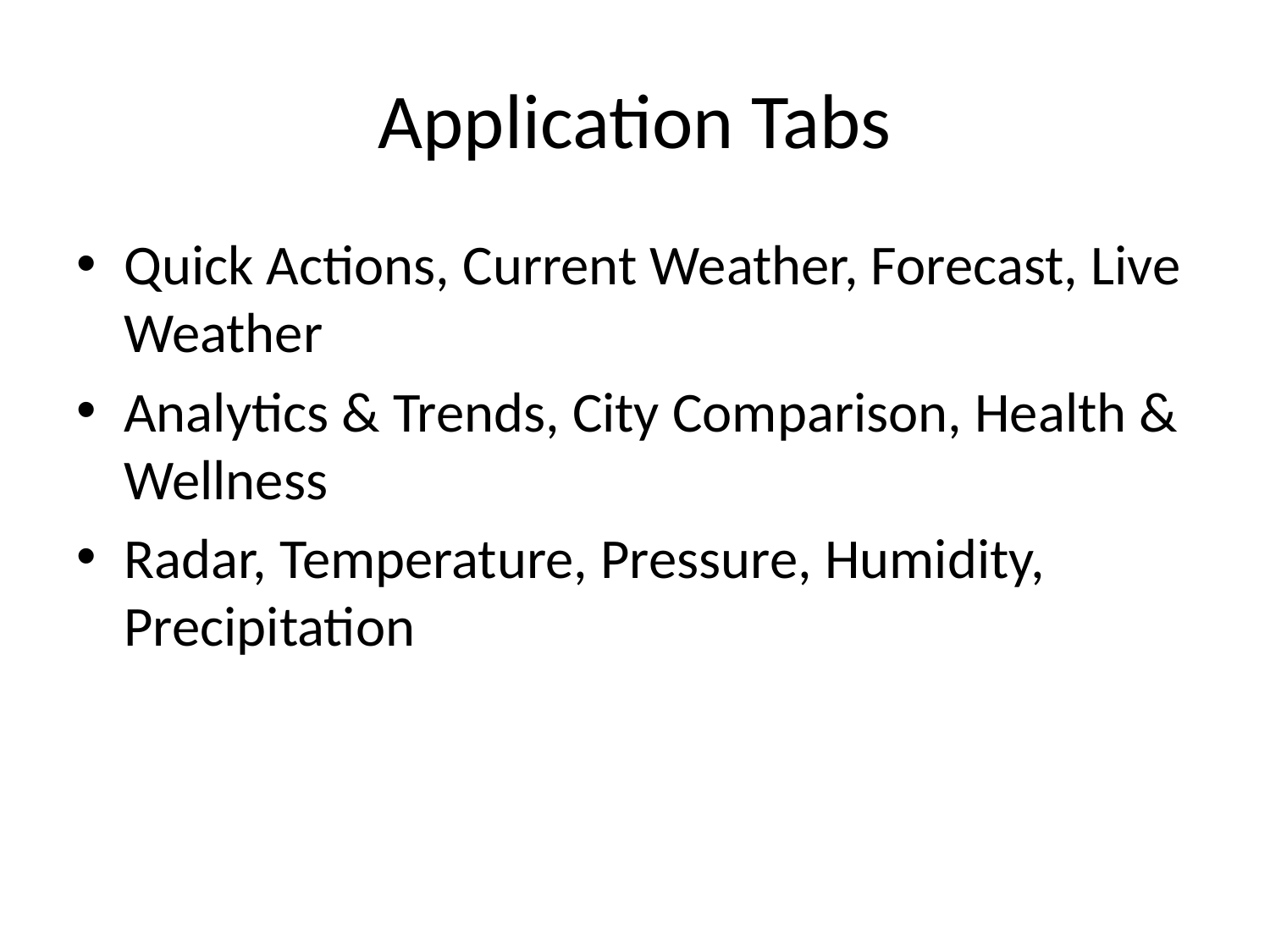

# Application Tabs
Quick Actions, Current Weather, Forecast, Live Weather
Analytics & Trends, City Comparison, Health & Wellness
Radar, Temperature, Pressure, Humidity, Precipitation